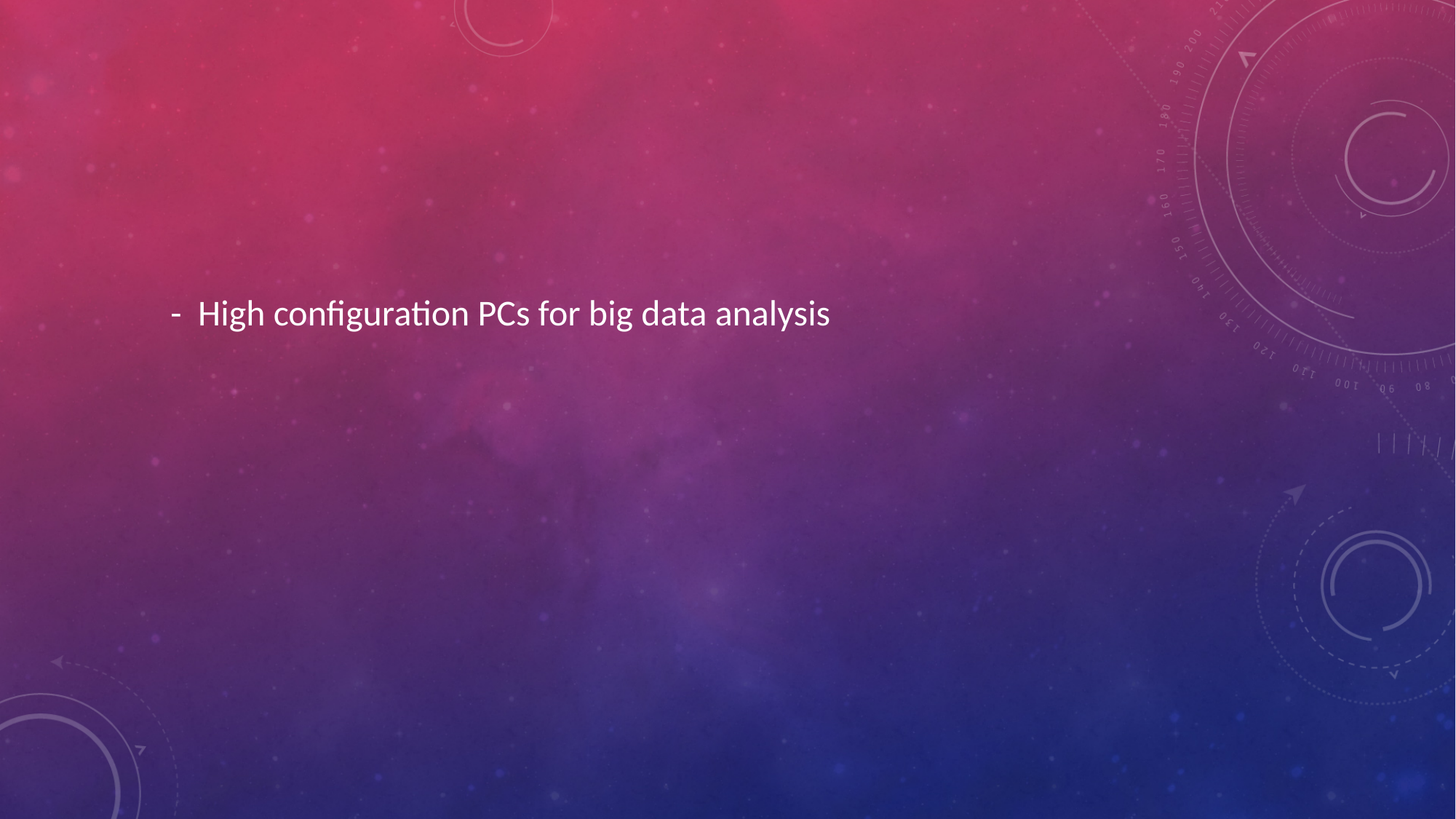

-  High configuration PCs for big data analysis